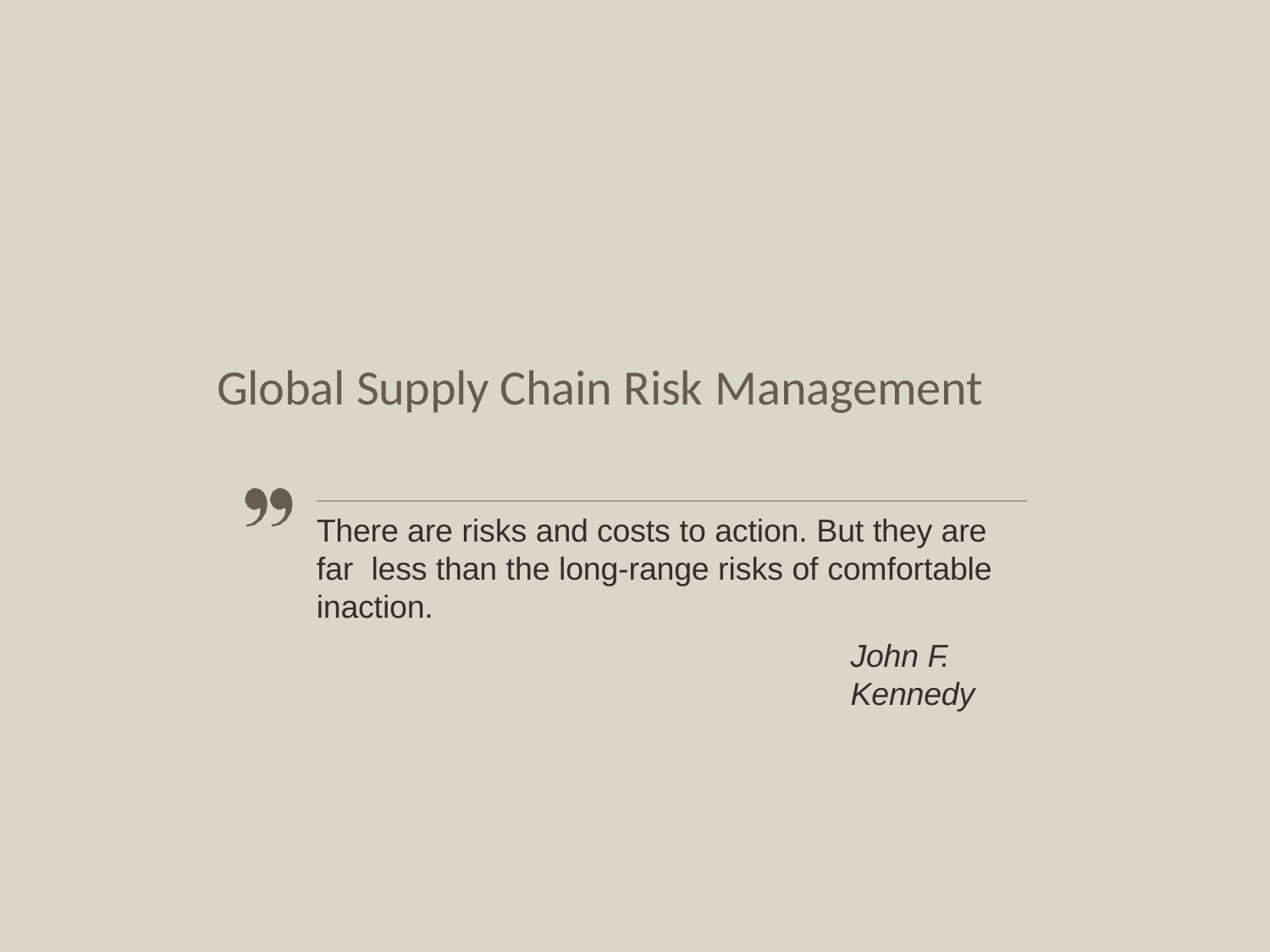

# Global Supply Chain Risk Management

There are risks and costs to action. But they are far  less than the long-range risks of comfortable inaction.
John F. Kennedy

14